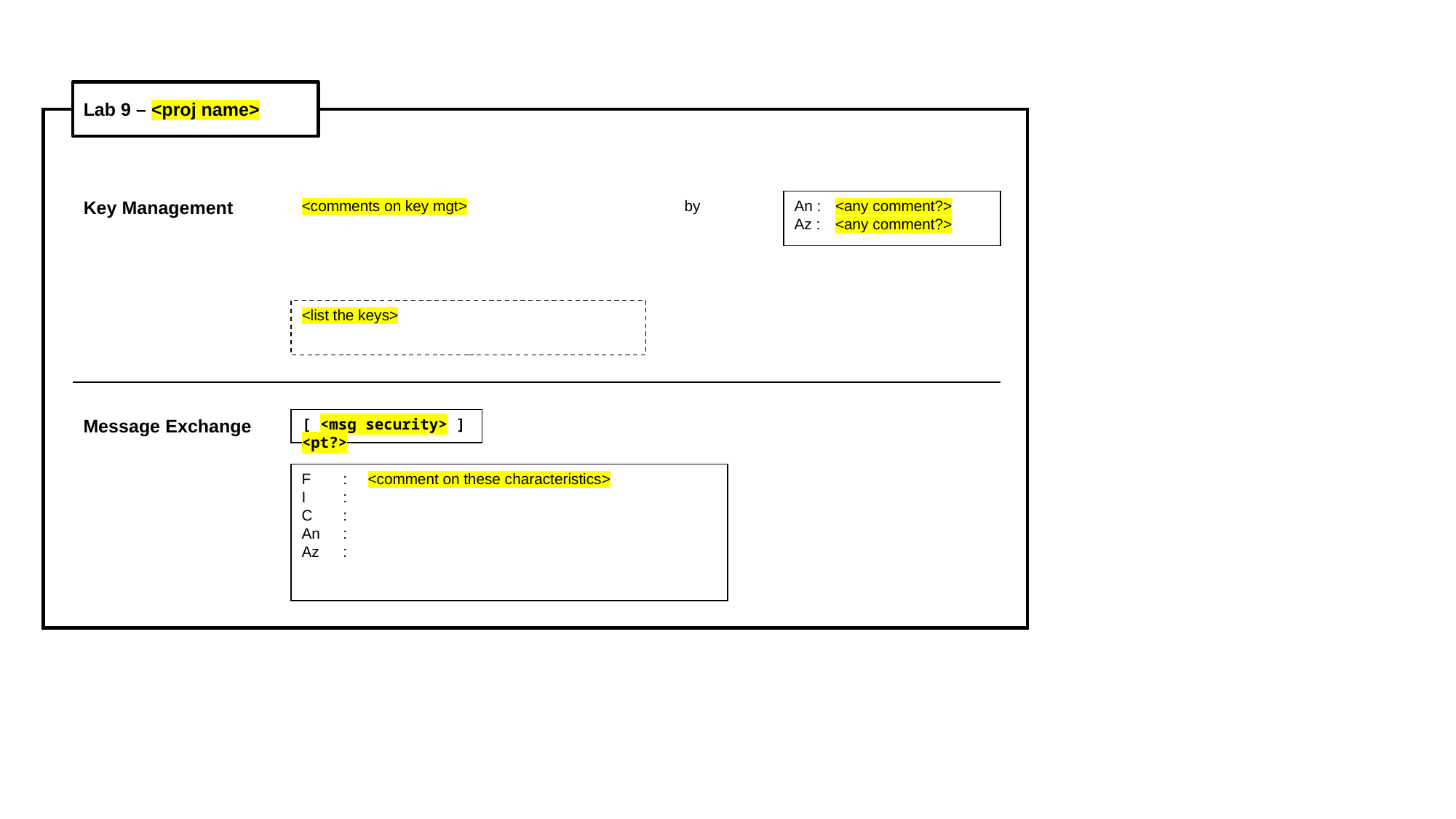

Lab 9 – <proj name>

Key Management

<comments on key mgt>
by

An :	<any comment?>
Az :	<any comment?>
<list the keys>
Message Exchange
[ <msg security> ] <pt?>
F 	:     <comment on these characteristics>
I	:
C	:
An	:
Az	: